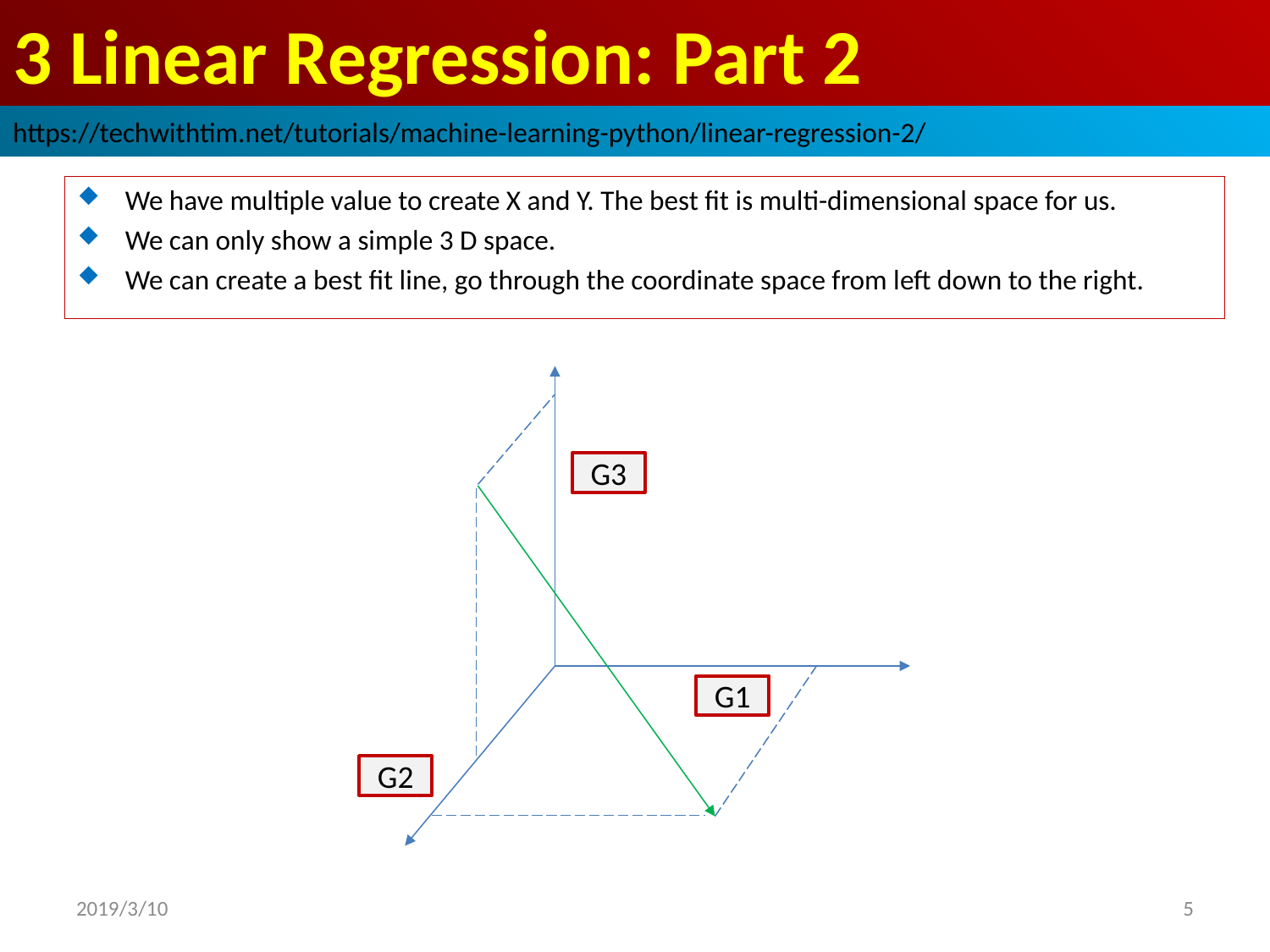

# 3 Linear Regression: Part 2
https://techwithtim.net/tutorials/machine-learning-python/linear-regression-2/
We have multiple value to create X and Y. The best fit is multi-dimensional space for us.
We can only show a simple 3 D space.
We can create a best fit line, go through the coordinate space from left down to the right.
G3
G1
G2
2019/3/10
5